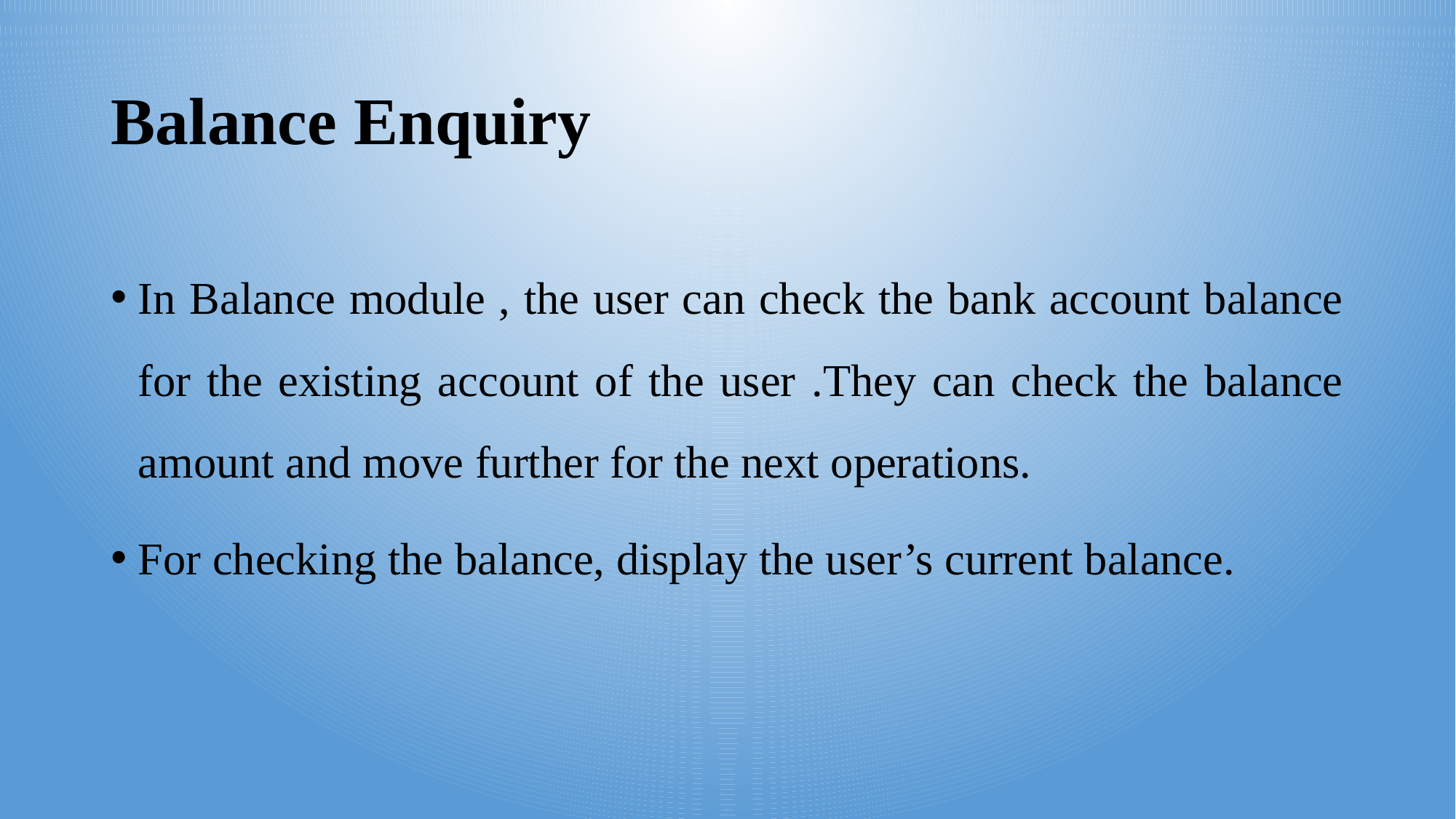

# Balance Enquiry
In Balance module , the user can check the bank account balance for the existing account of the user .They can check the balance amount and move further for the next operations.
For checking the balance, display the user’s current balance.